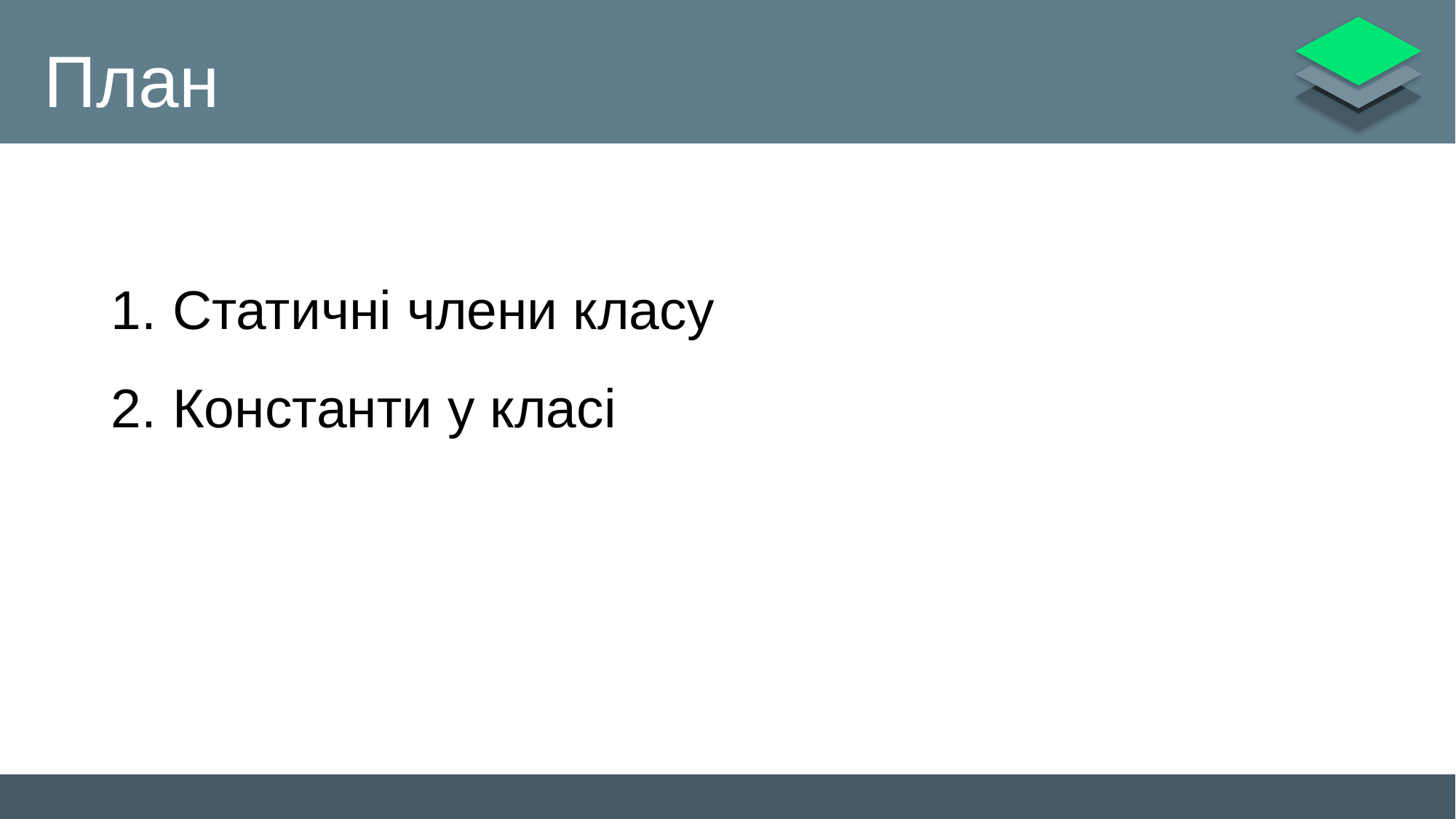

# План
Статичні члени класу
Константи у класі